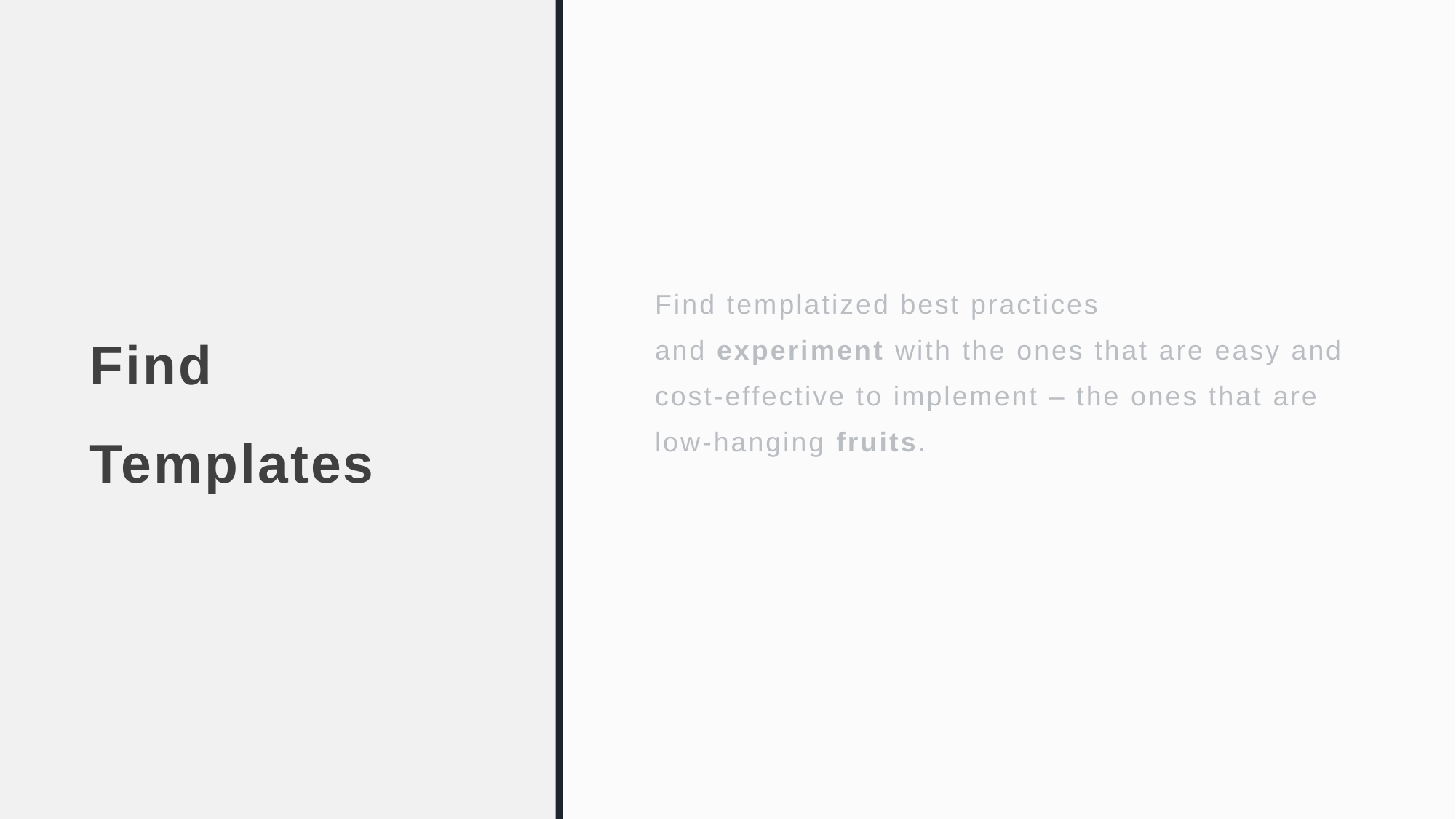

# Find Templates
Find templatized best practices and experiment with the ones that are easy and cost-effective to implement – the ones that are low-hanging fruits.